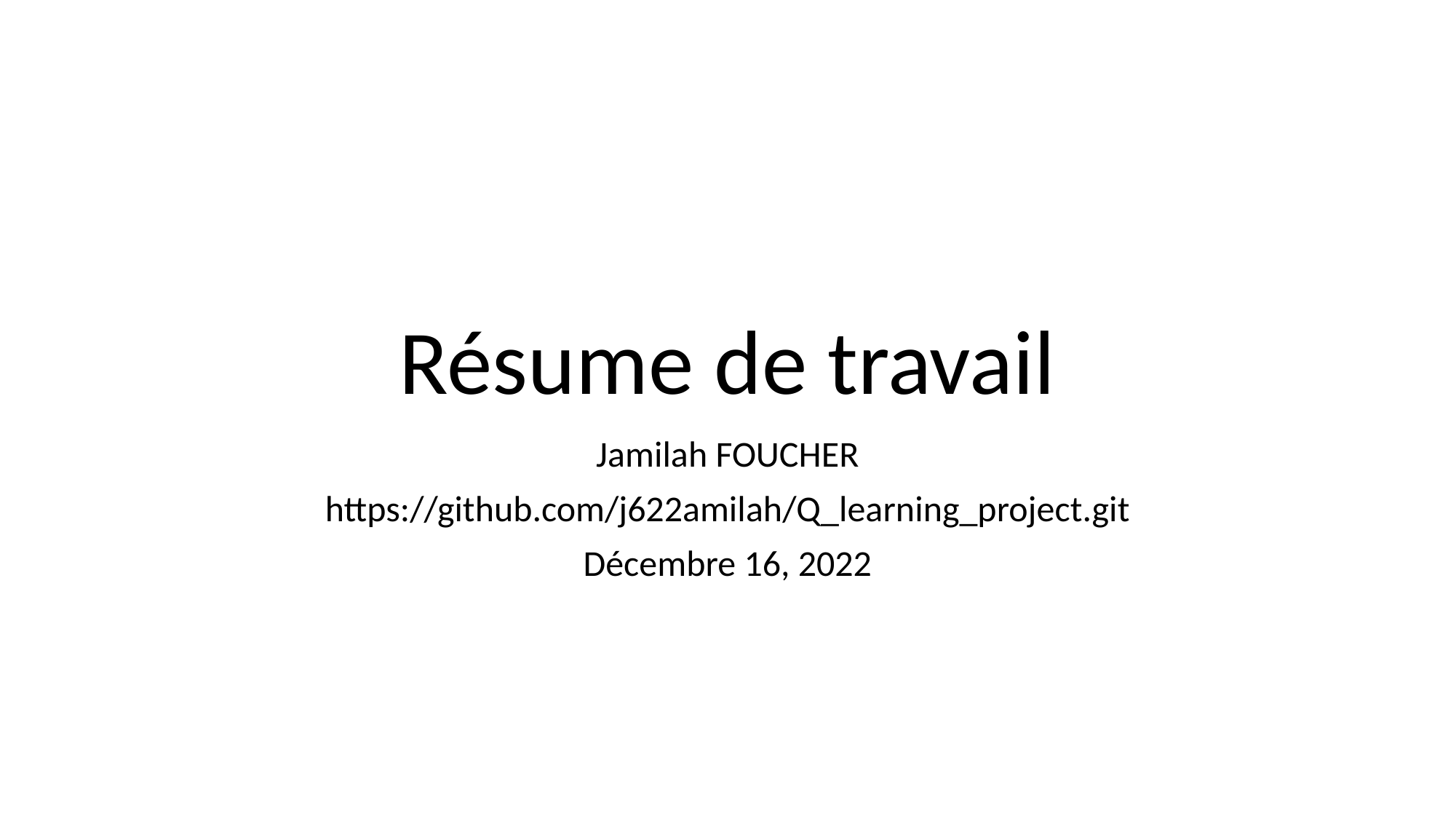

# Résume de travail
Jamilah FOUCHER
https://github.com/j622amilah/Q_learning_project.git
Décembre 16, 2022